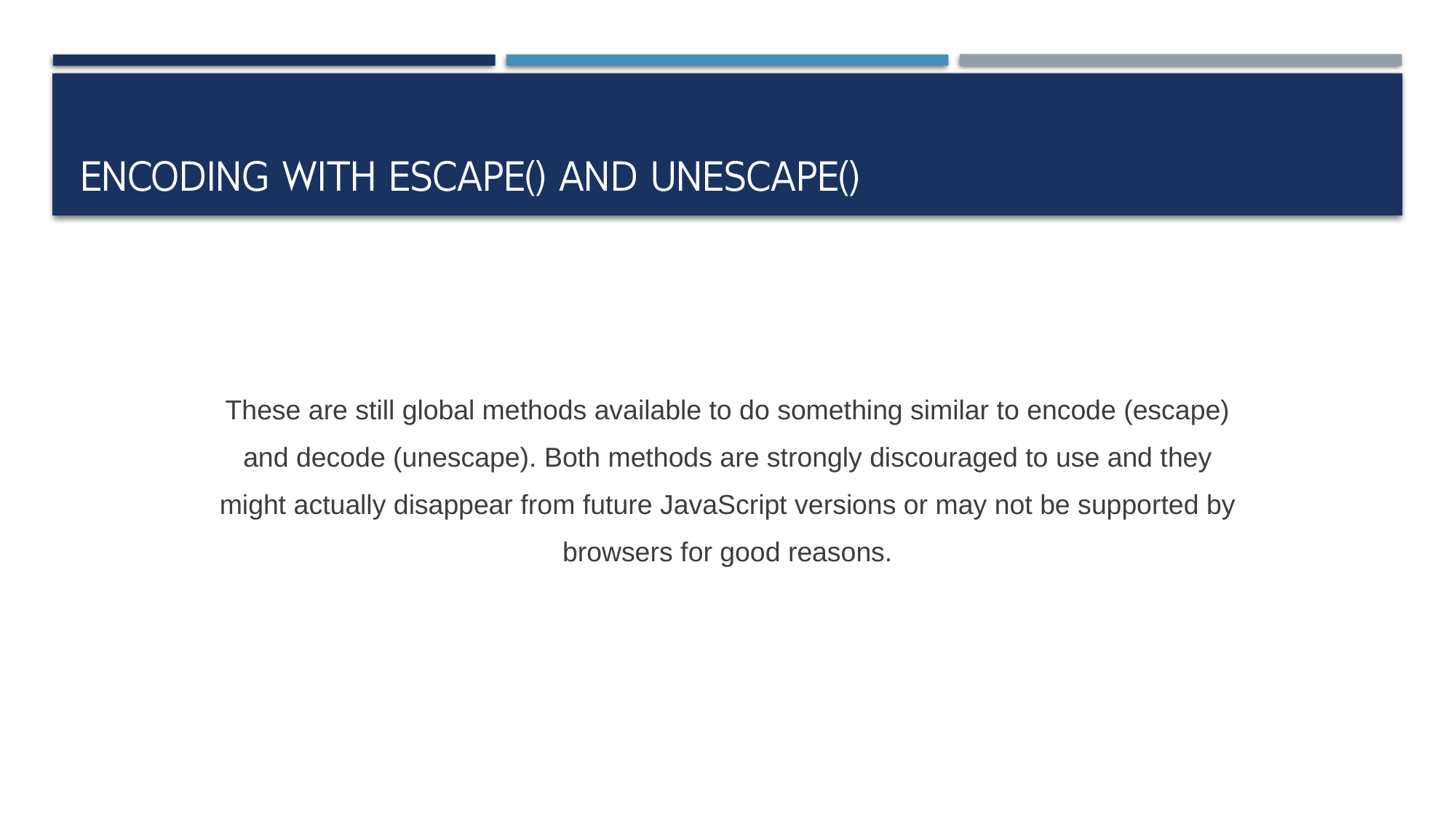

# Encoding with escape() and unescape()
These are still global methods available to do something similar to encode (escape)
and decode (unescape). Both methods are strongly discouraged to use and they
might actually disappear from future JavaScript versions or may not be supported by
browsers for good reasons.